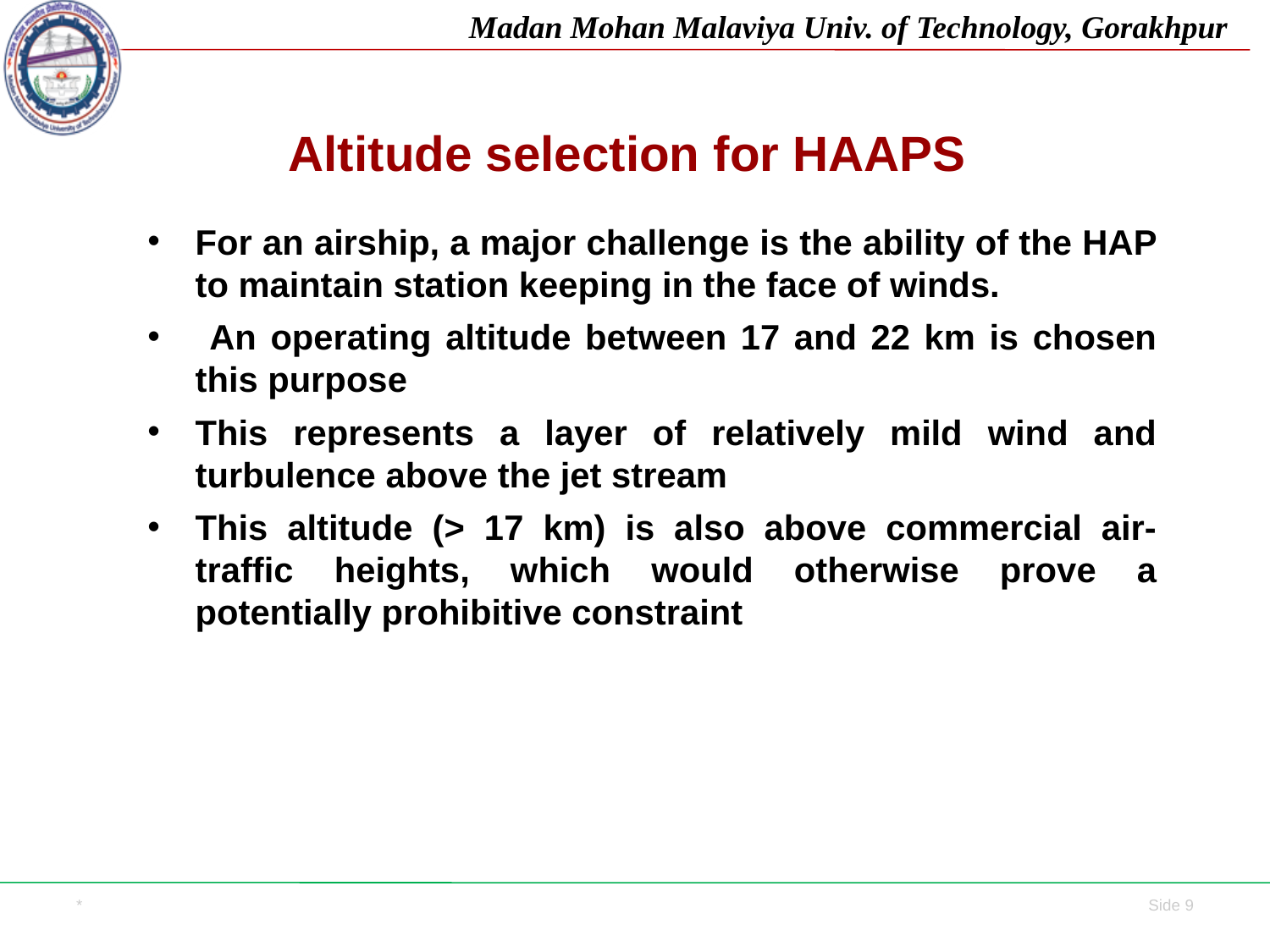

# Altitude selection for HAAPS
For an airship, a major challenge is the ability of the HAP to maintain station keeping in the face of winds.
 An operating altitude between 17 and 22 km is chosen this purpose
This represents a layer of relatively mild wind and turbulence above the jet stream
This altitude (> 17 km) is also above commercial air-traffic heights, which would otherwise prove a potentially prohibitive constraint